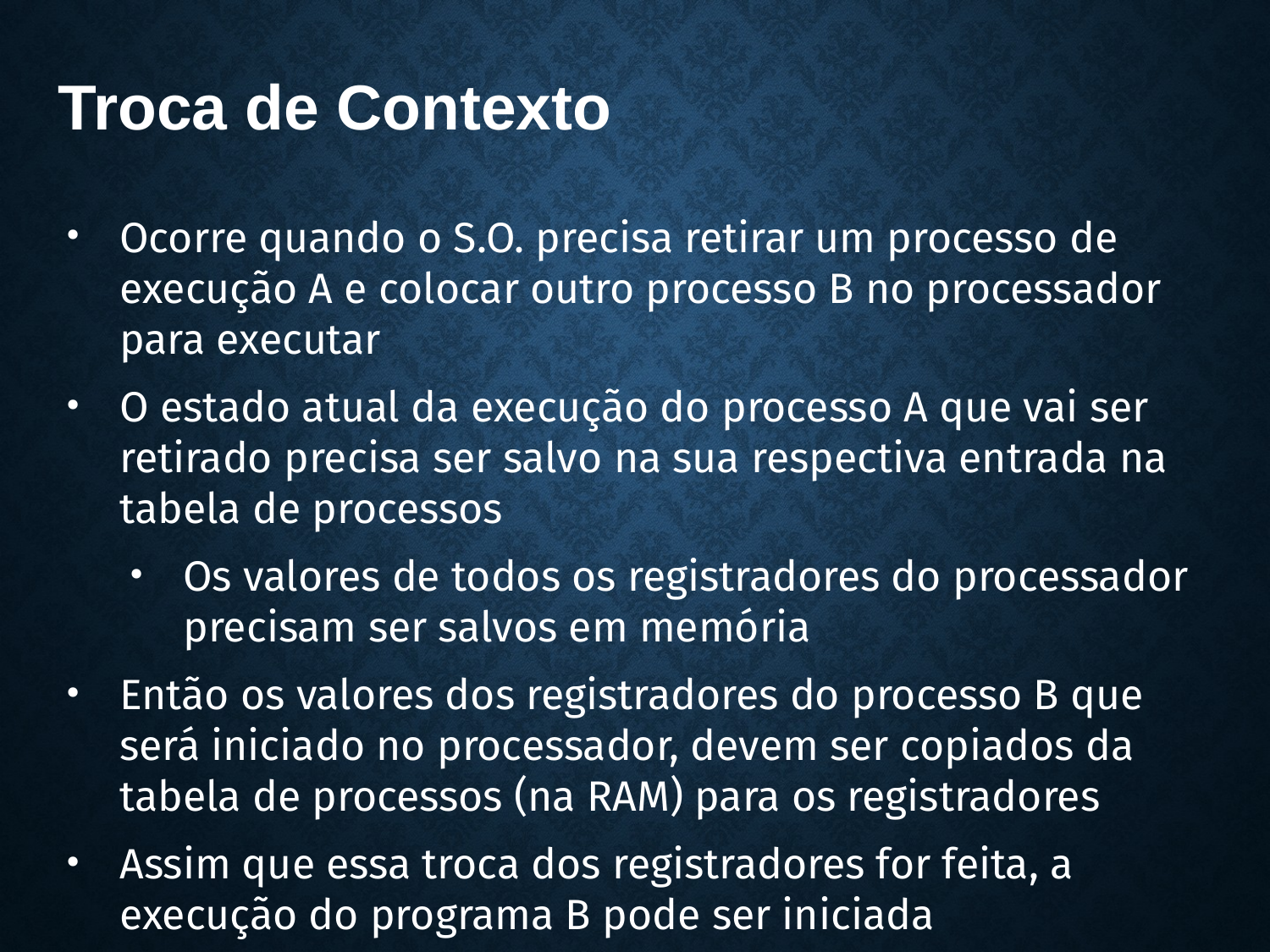

# Troca de Contexto
Ocorre quando o S.O. precisa retirar um processo de execução A e colocar outro processo B no processador para executar
O estado atual da execução do processo A que vai ser retirado precisa ser salvo na sua respectiva entrada na tabela de processos
Os valores de todos os registradores do processador precisam ser salvos em memória
Então os valores dos registradores do processo B que será iniciado no processador, devem ser copiados da tabela de processos (na RAM) para os registradores
Assim que essa troca dos registradores for feita, a execução do programa B pode ser iniciada